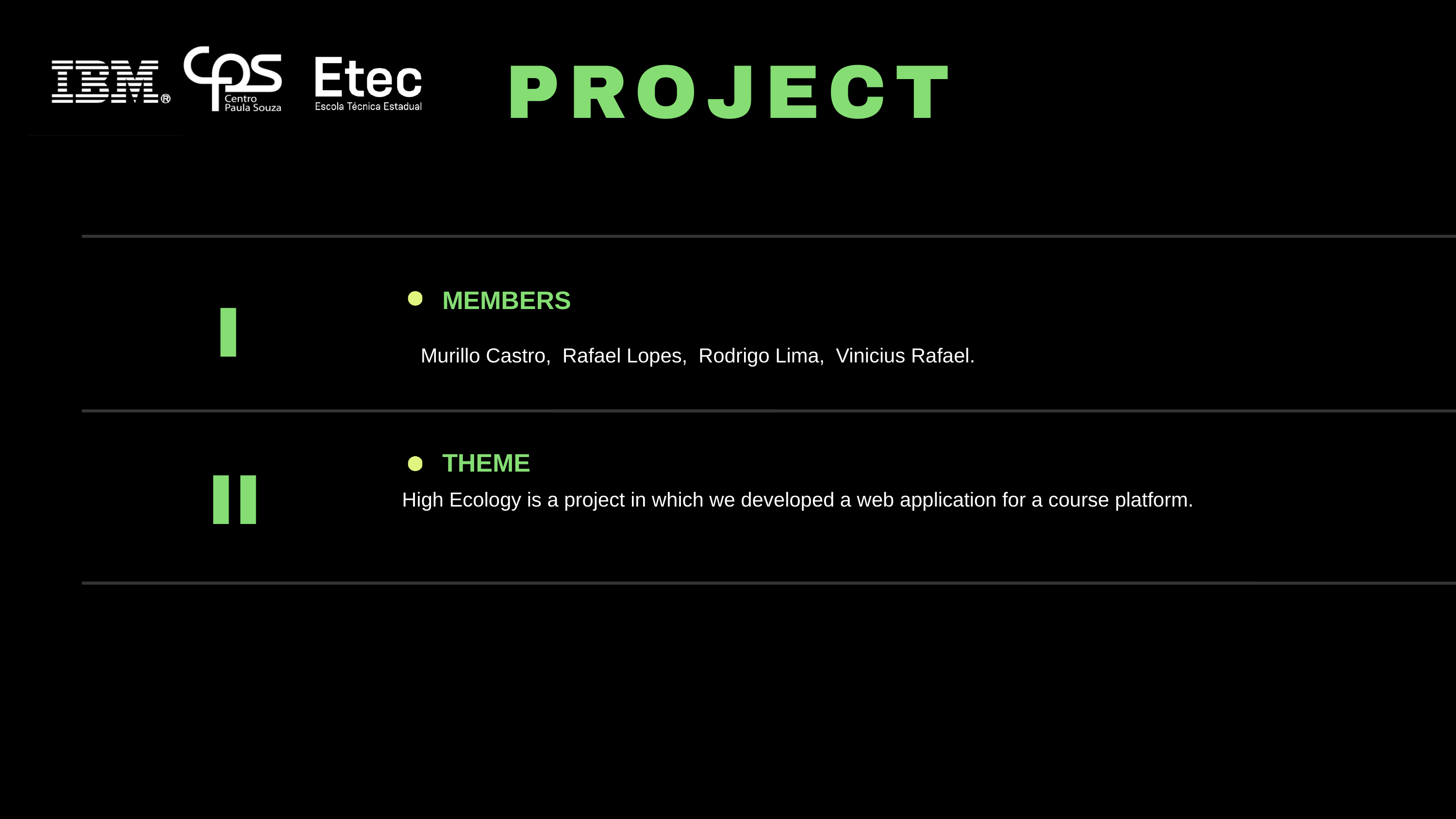

PROJECT

I
MEMBERS

 Murillo Castro,  Rafael Lopes,  Rodrigo Lima,  Vinicius Rafael.

II
THEME

High Ecology is a project in which we developed a web application for a course platform.